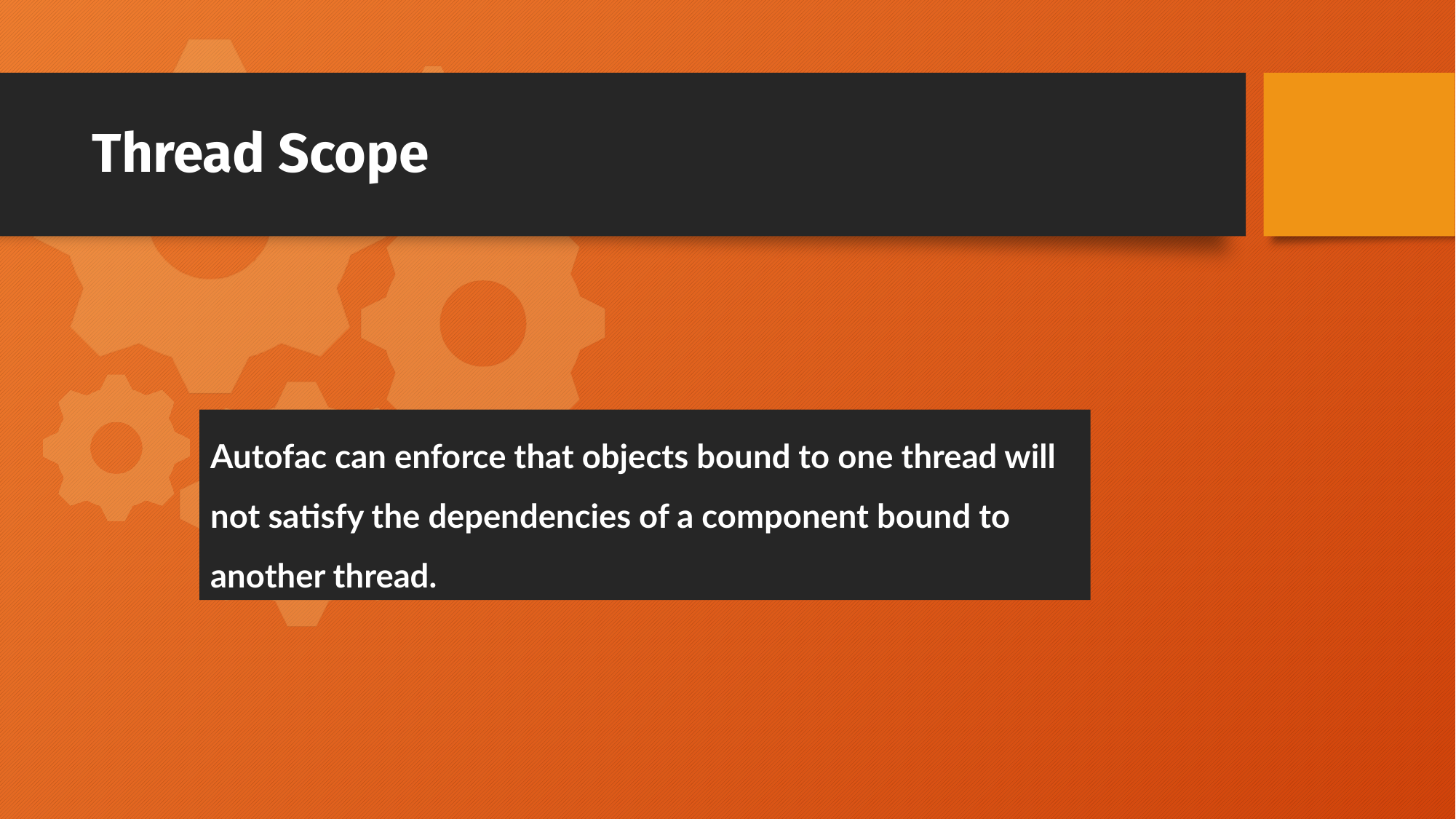

# Thread Scope
Autofac can enforce that objects bound to one thread will not satisfy the dependencies of a component bound to another thread.